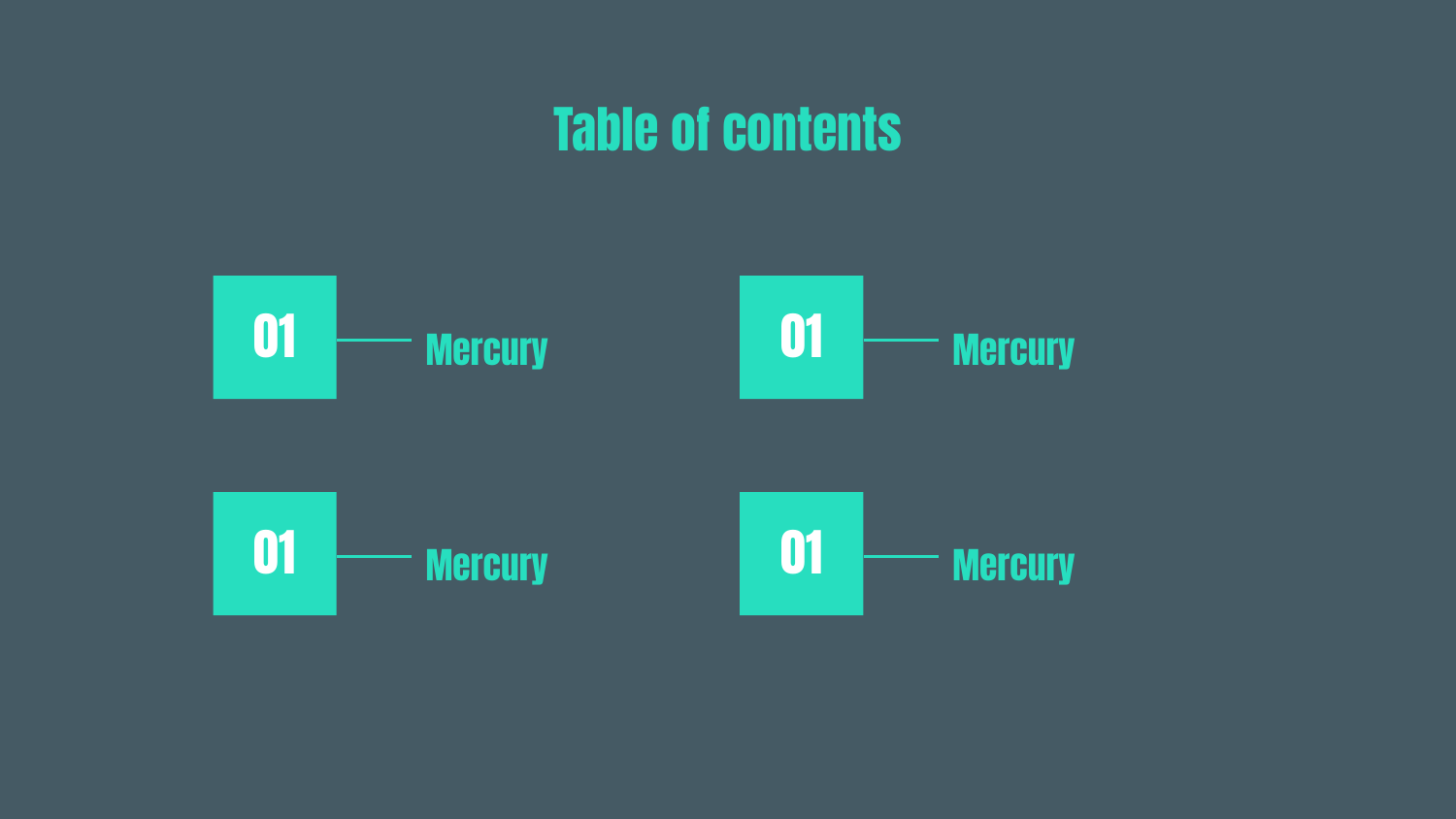

# Table of contents
01
01
Mercury
Mercury
01
01
Mercury
Mercury